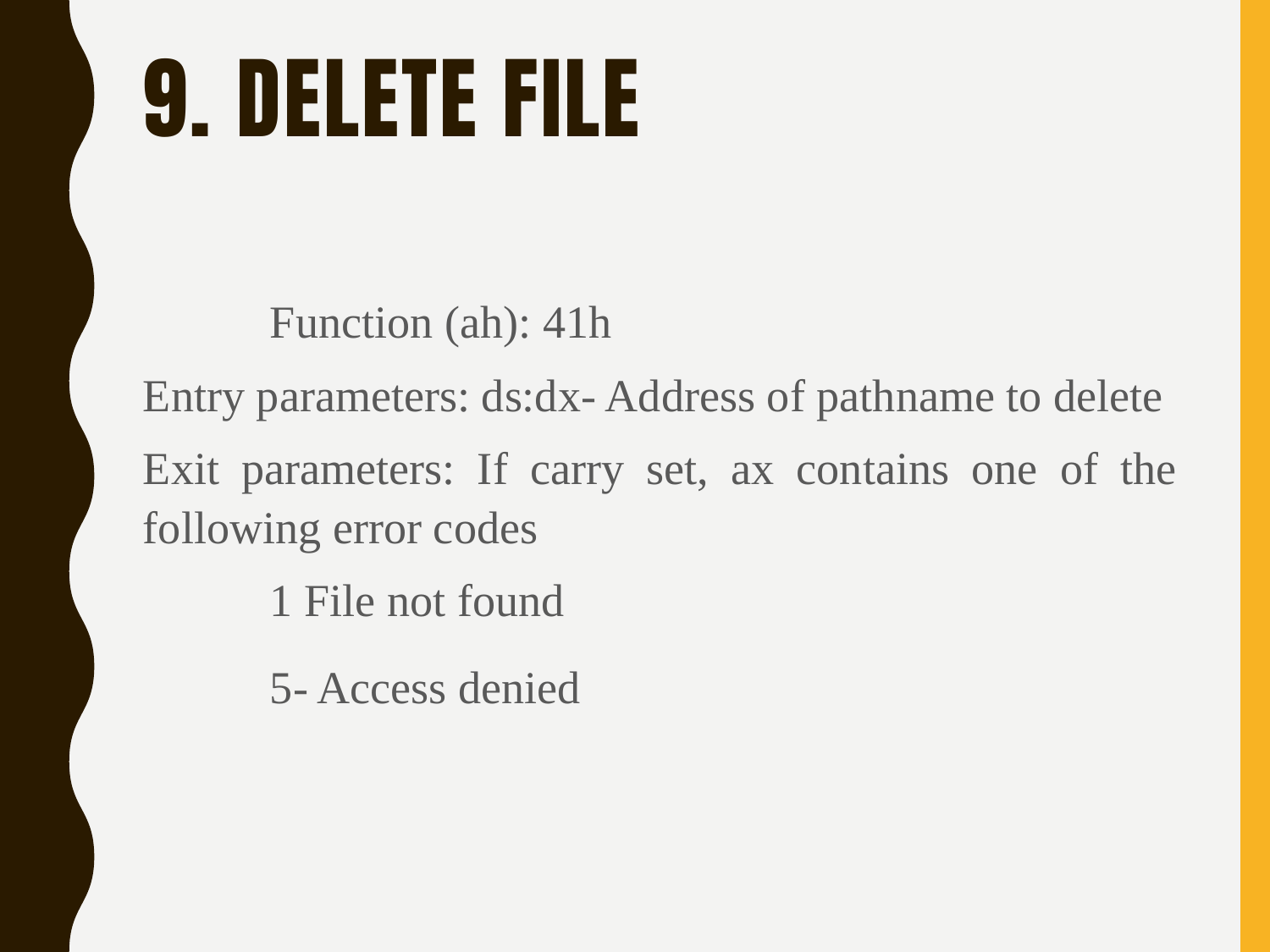

# 9. Delete file
	Function (ah): 41h
Entry parameters: ds:dx- Address of pathname to delete
Exit parameters: If carry set, ax contains one of the following error codes
	1 File not found
	5- Access denied